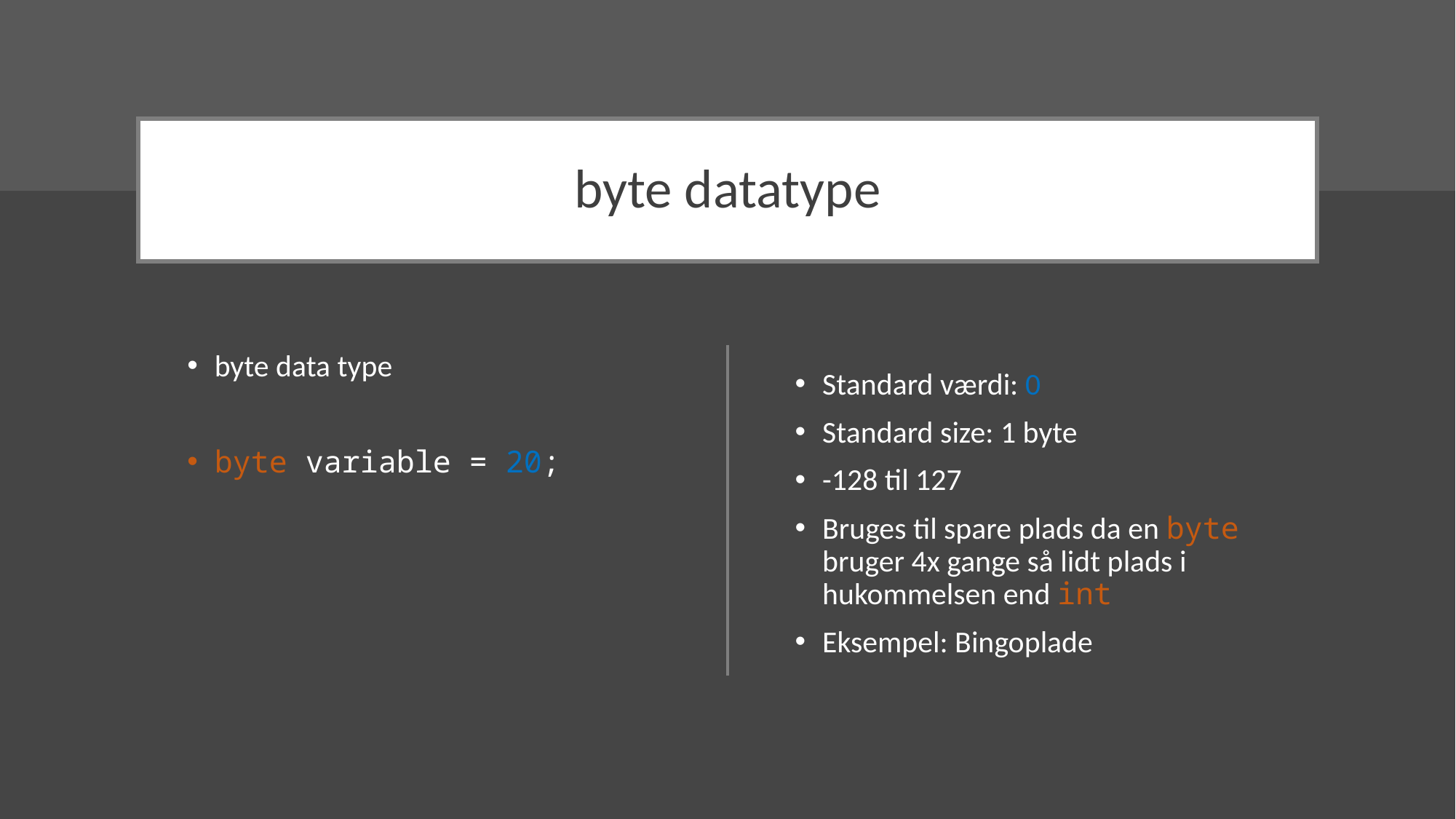

# byte datatype
byte data type

byte variable = 20;

Standard værdi: 0
Standard size: 1 byte
-128 til 127
Bruges til spare plads da en byte  bruger 4x gange så lidt plads i hukommelsen end int
Eksempel: Bingoplade